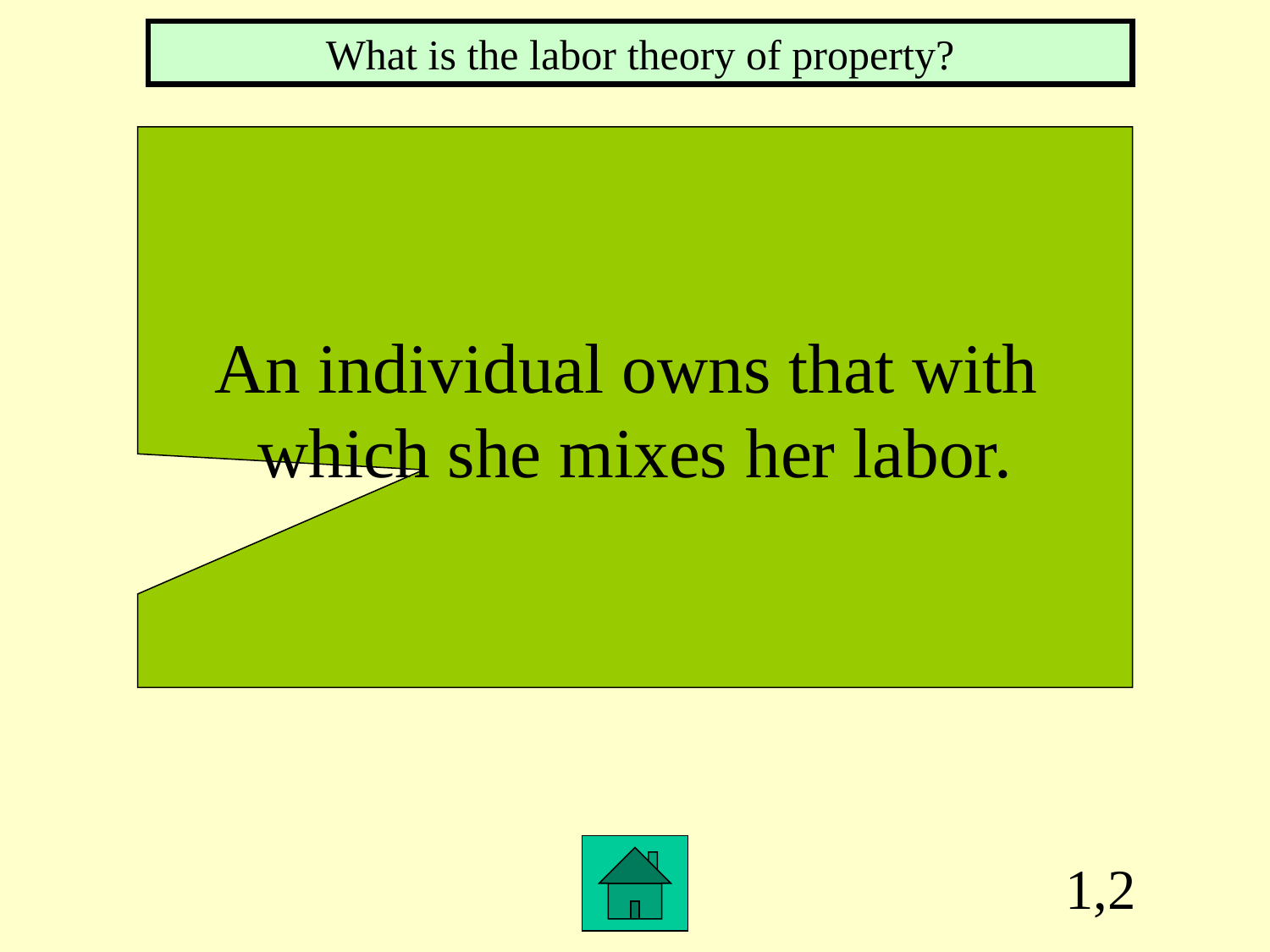

What is the labor theory of property?
An individual owns that with
which she mixes her labor.

1,2